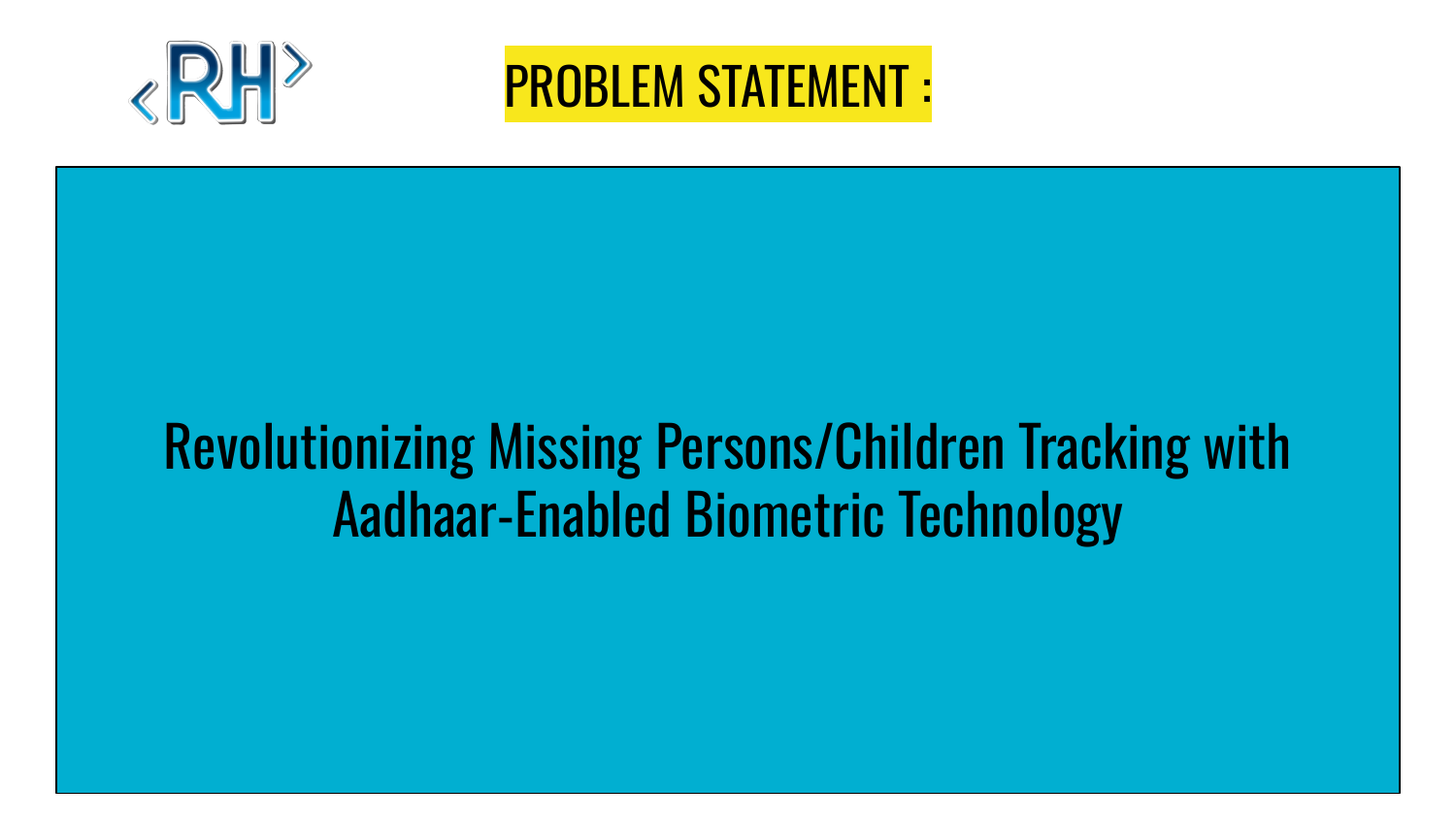

# PROBLEM STATEMENT :

Revolutionizing Missing Persons/Children Tracking with Aadhaar-Enabled Biometric Technology